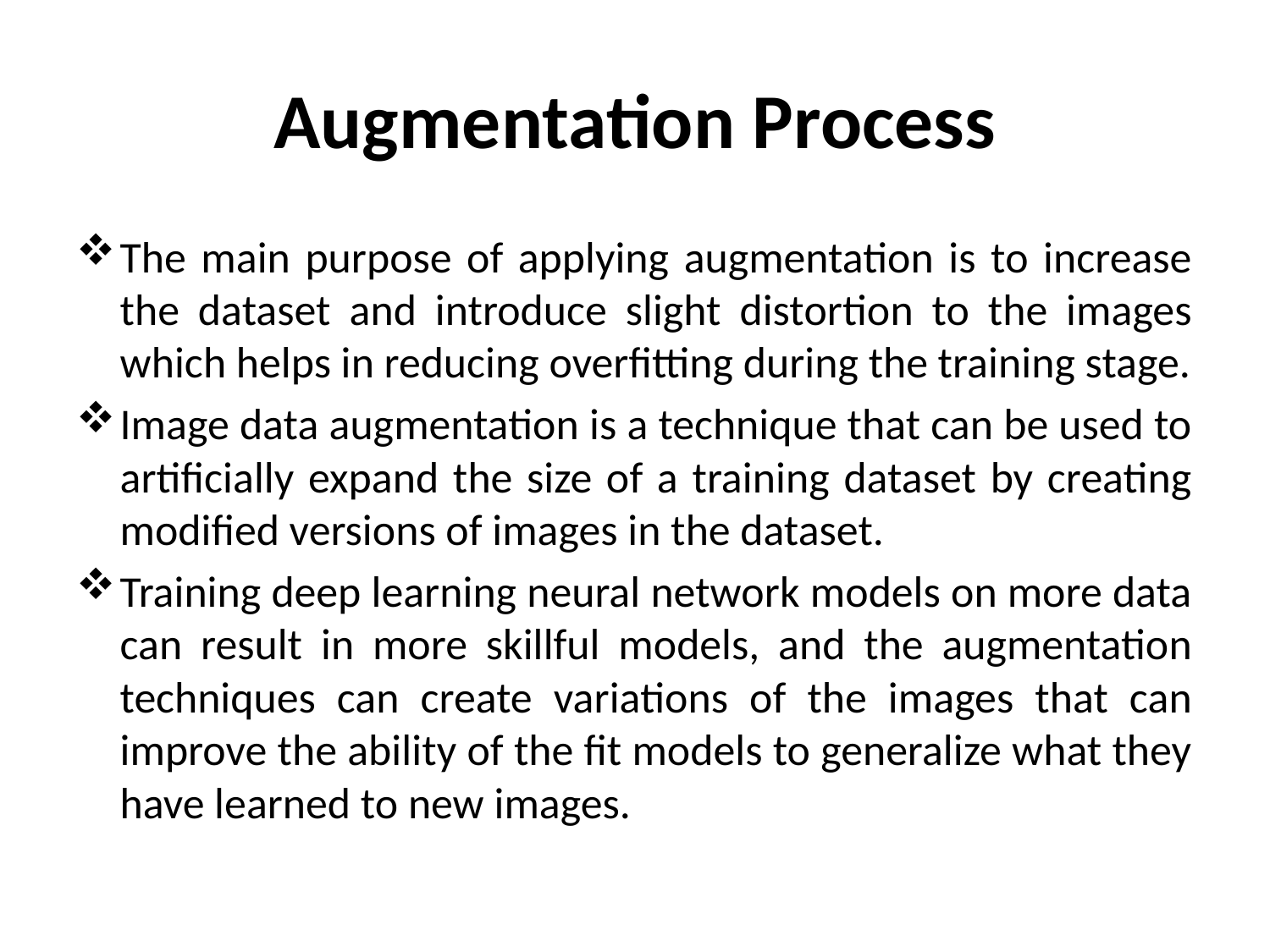

# Augmentation Process
The main purpose of applying augmentation is to increase the dataset and introduce slight distortion to the images which helps in reducing overfitting during the training stage.
Image data augmentation is a technique that can be used to artificially expand the size of a training dataset by creating modified versions of images in the dataset.
Training deep learning neural network models on more data can result in more skillful models, and the augmentation techniques can create variations of the images that can improve the ability of the fit models to generalize what they have learned to new images.